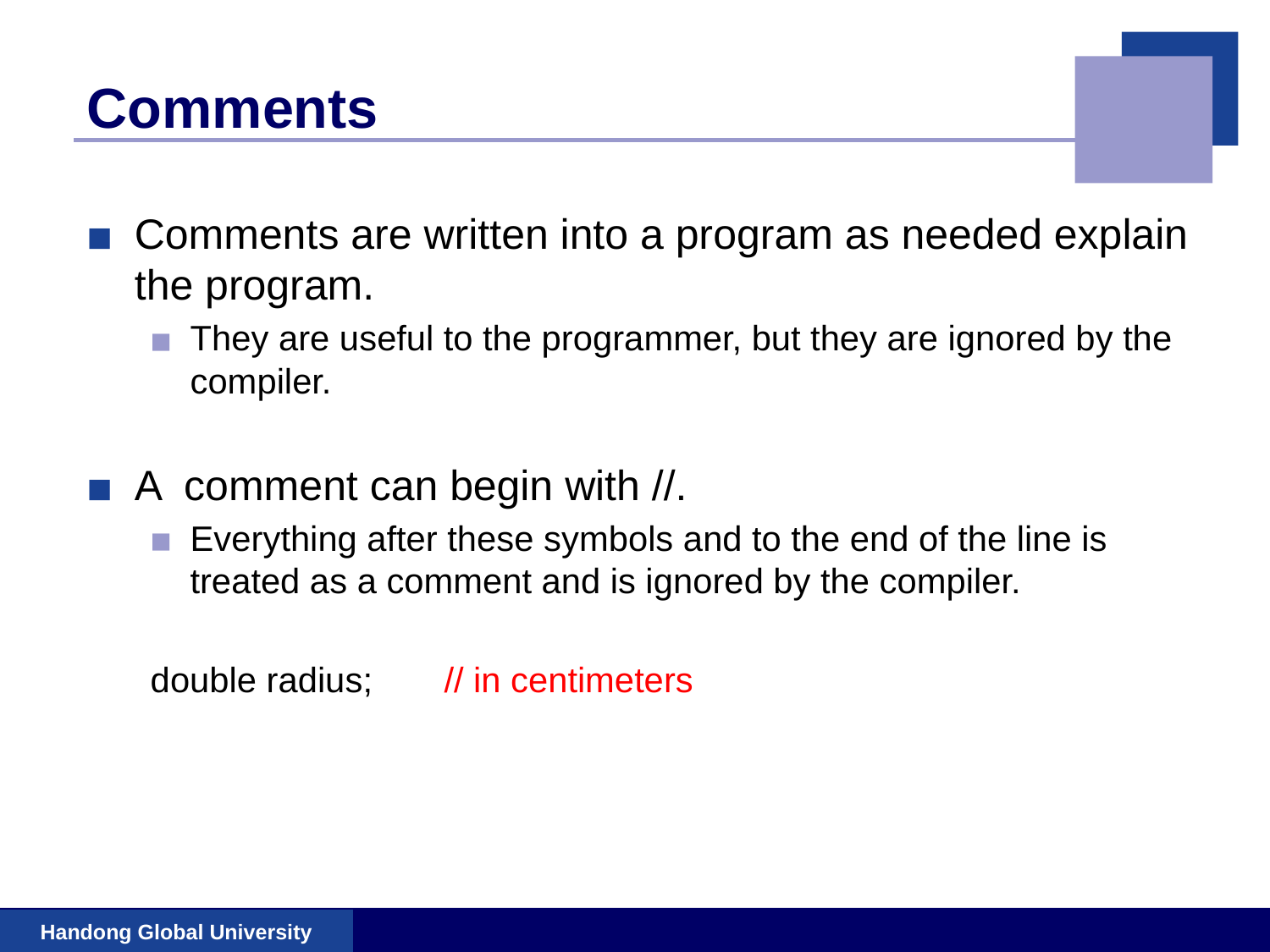

# Comments
Comments are written into a program as needed explain the program.
They are useful to the programmer, but they are ignored by the compiler.

A  comment can begin with //.
Everything after these symbols and to the end of the line is treated as a comment and is ignored by the compiler.

double radius; 	// in centimeters